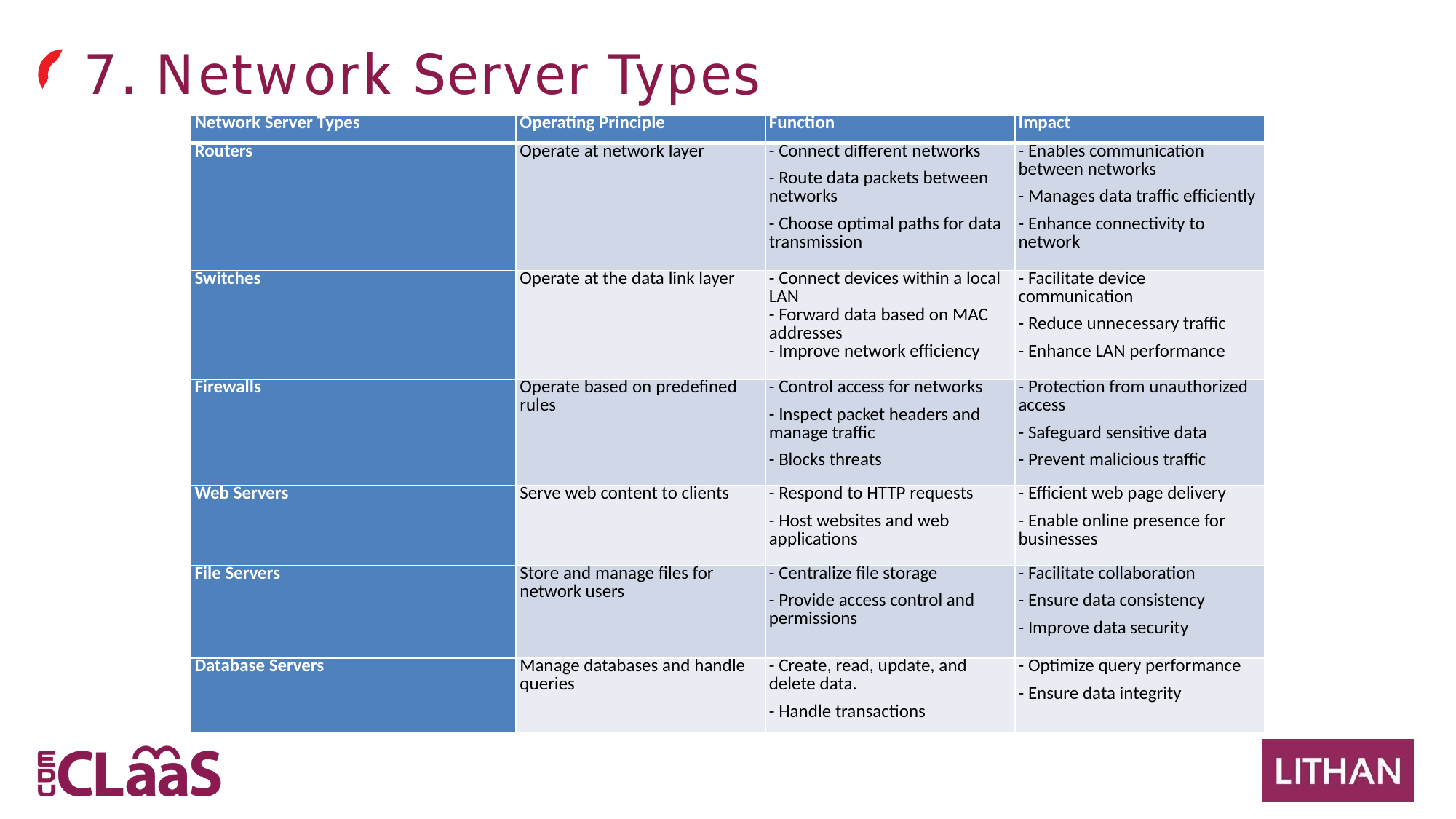

# 7. Network Server Types
| Network Server Types | Operating Principle | Function | Impact |
| --- | --- | --- | --- |
| Routers | Operate at network layer | - Connect different networks - Route data packets between networks - Choose optimal paths for data transmission | - Enables communication between networks - Manages data traffic efficiently - Enhance connectivity to network |
| Switches | Operate at the data link layer | - Connect devices within a local LAN - Forward data based on MAC addresses - Improve network efficiency | - Facilitate device communication - Reduce unnecessary traffic - Enhance LAN performance |
| Firewalls | Operate based on predefined rules | - Control access for networks - Inspect packet headers and manage traffic - Blocks threats | - Protection from unauthorized access - Safeguard sensitive data - Prevent malicious traffic |
| Web Servers | Serve web content to clients | - Respond to HTTP requests - Host websites and web applications | - Efficient web page delivery - Enable online presence for businesses |
| File Servers | Store and manage files for network users | - Centralize file storage - Provide access control and permissions | - Facilitate collaboration - Ensure data consistency - Improve data security |
| Database Servers | Manage databases and handle queries | - Create, read, update, and delete data. - Handle transactions | - Optimize query performance - Ensure data integrity |